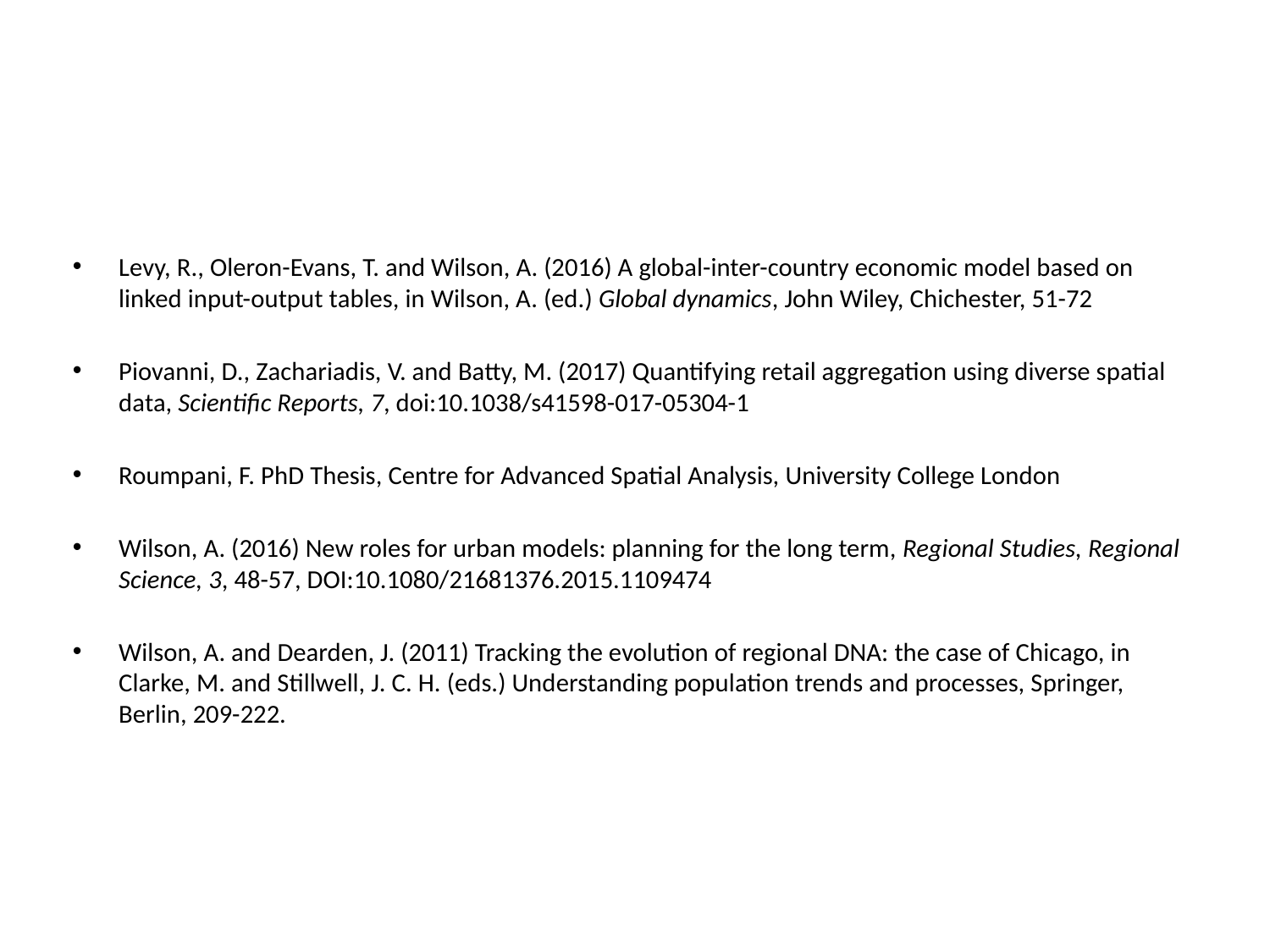

#
Levy, R., Oleron-Evans, T. and Wilson, A. (2016) A global-inter-country economic model based on linked input-output tables, in Wilson, A. (ed.) Global dynamics, John Wiley, Chichester, 51-72

Piovanni, D., Zachariadis, V. and Batty, M. (2017) Quantifying retail aggregation using diverse spatial data, Scientific Reports, 7, doi:10.1038/s41598-017-05304-1

Roumpani, F. PhD Thesis, Centre for Advanced Spatial Analysis, University College London

Wilson, A. (2016) New roles for urban models: planning for the long term, Regional Studies, Regional Science, 3, 48-57, DOI:10.1080/21681376.2015.1109474

Wilson, A. and Dearden, J. (2011) Tracking the evolution of regional DNA: the case of Chicago, in Clarke, M. and Stillwell, J. C. H. (eds.) Understanding population trends and processes, Springer, Berlin, 209-222.